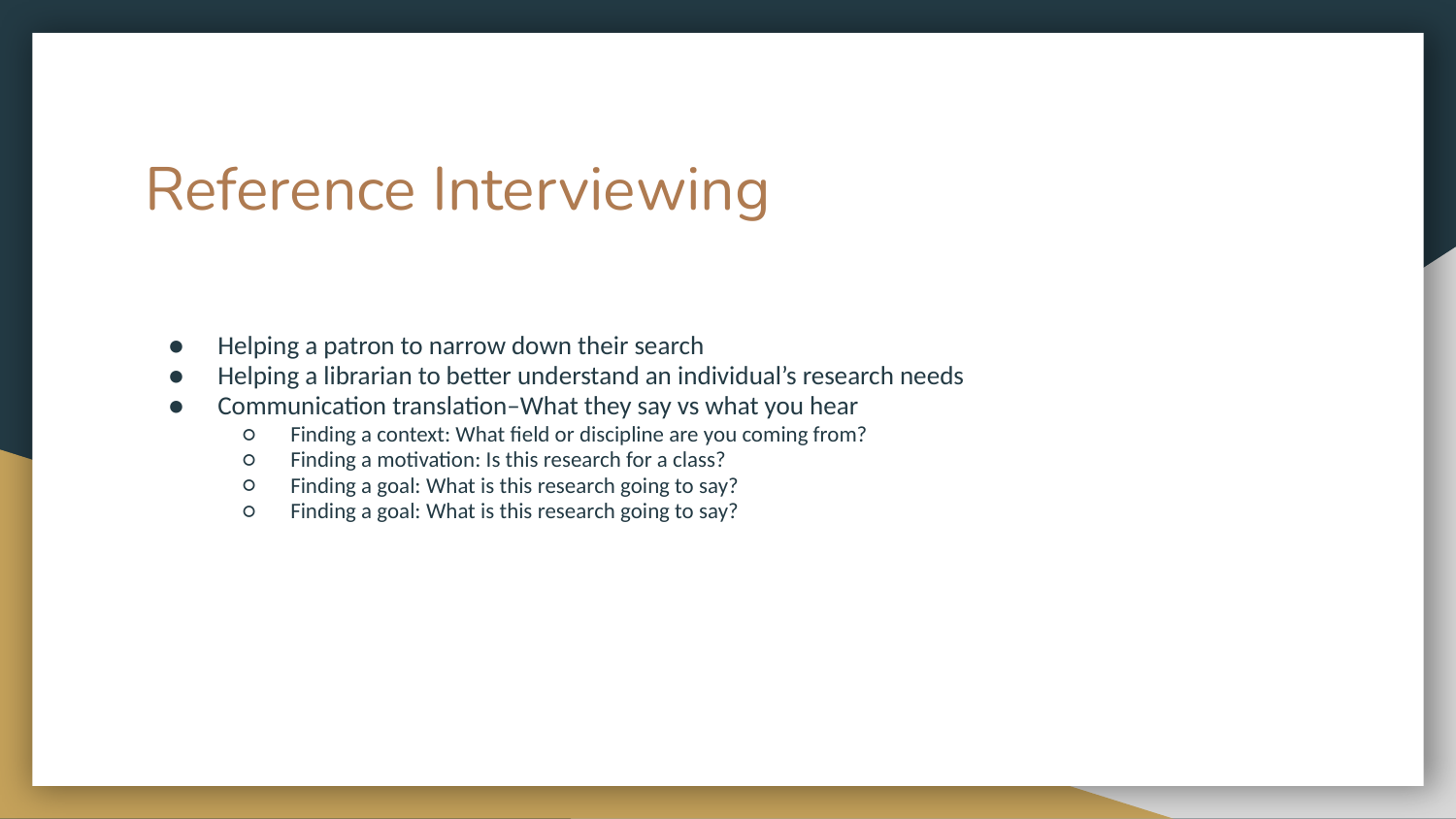

# Reference Interviewing
Helping a patron to narrow down their search
Helping a librarian to better understand an individual’s research needs
Communication translation–What they say vs what you hear
Finding a context: What field or discipline are you coming from?
Finding a motivation: Is this research for a class?
Finding a goal: What is this research going to say?
Finding a goal: What is this research going to say?